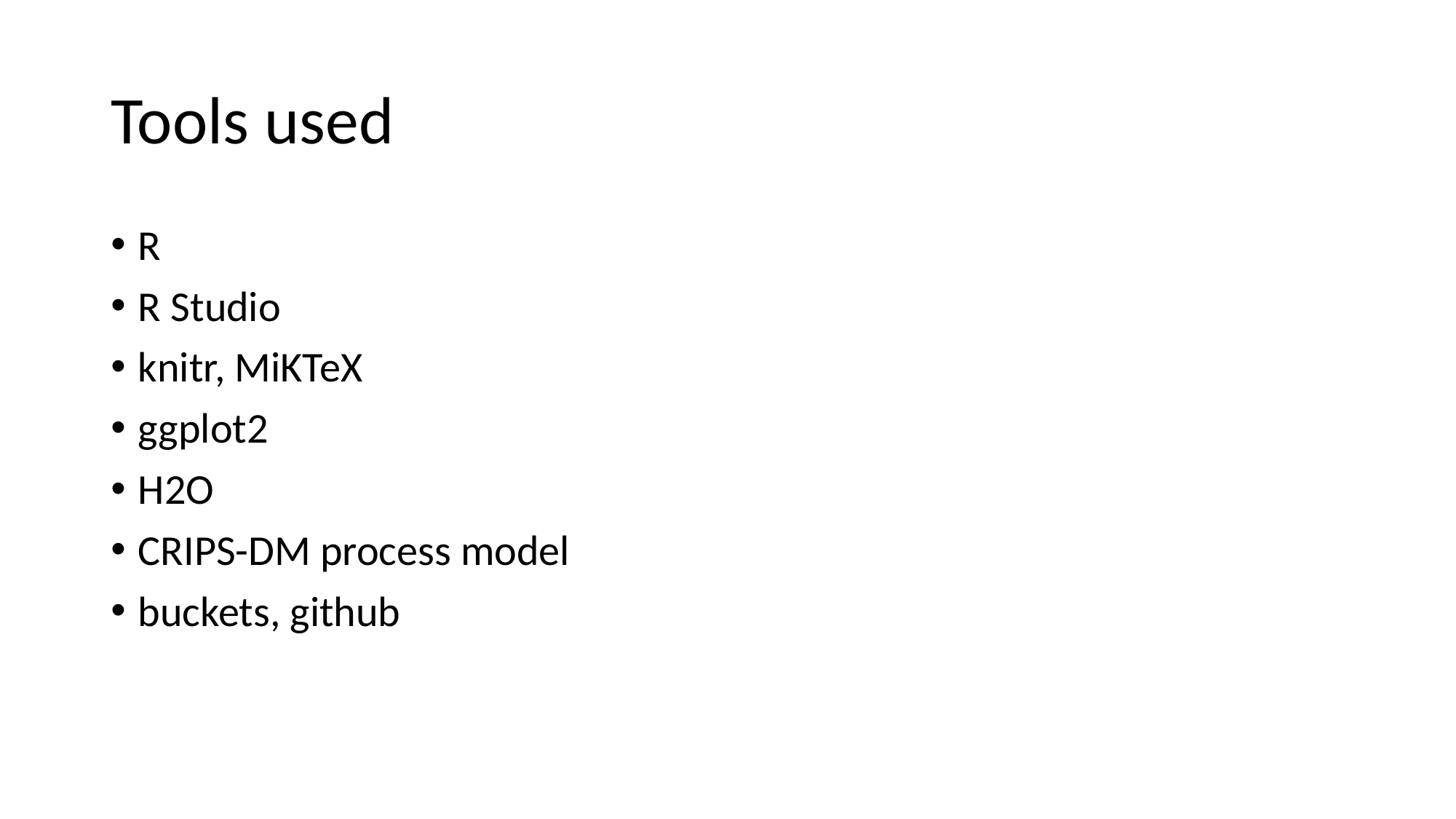

# Tools used
R
R Studio
knitr, MiKTeX
ggplot2
H2O
CRIPS-DM process model
buckets, github